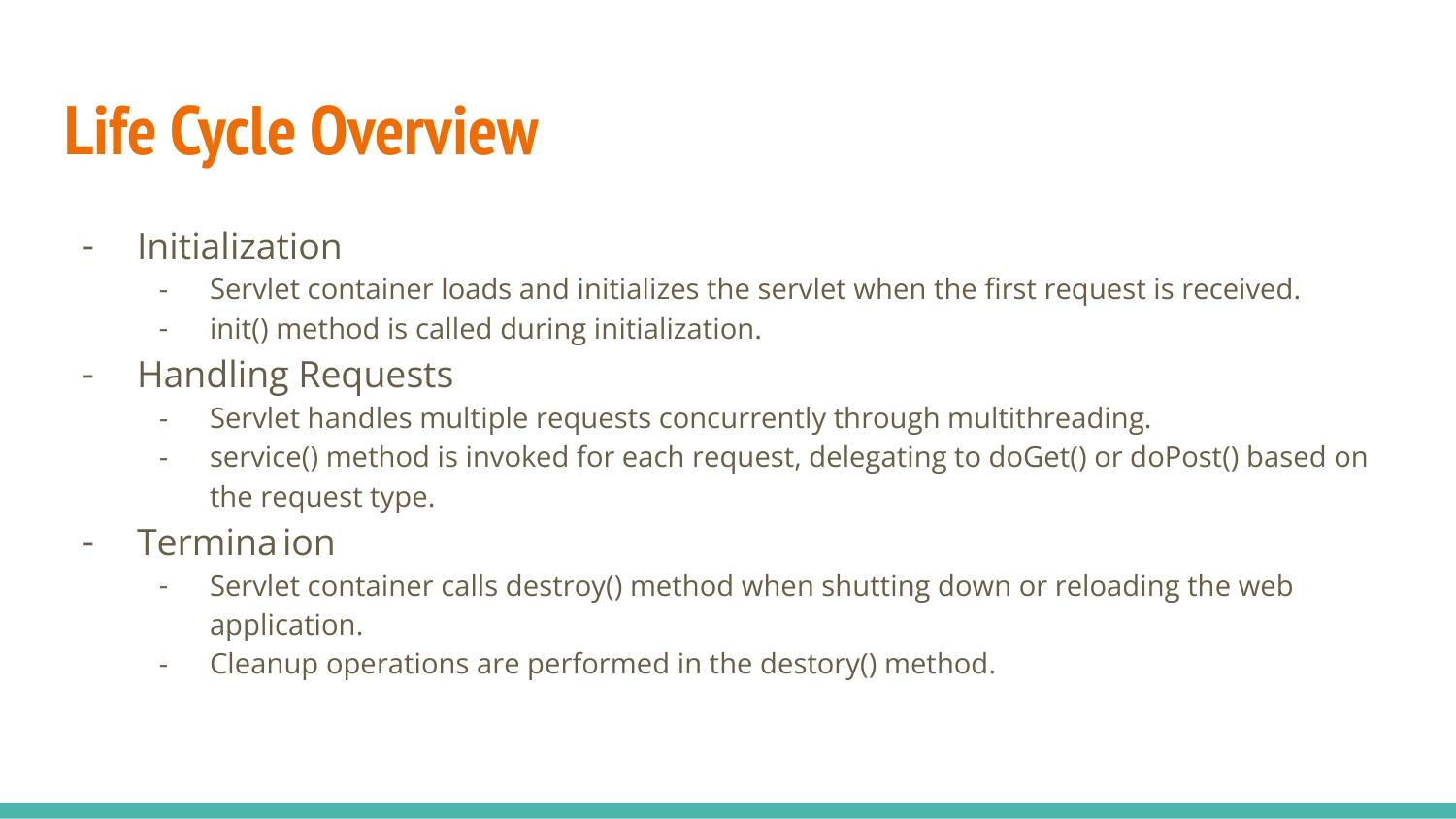

# Life Cycle Overview
Initialization
Servlet container loads and initializes the servlet when the first request is received.
init() method is called during initialization.
Handling Requests
Servlet handles multiple requests concurrently through multithreading.
service() method is invoked for each request, delegating to doGet() or doPost() based on the request type.
Termina	ion
Servlet container calls destroy() method when shutting down or reloading the web application.
Cleanup operations are performed in the destory() method.